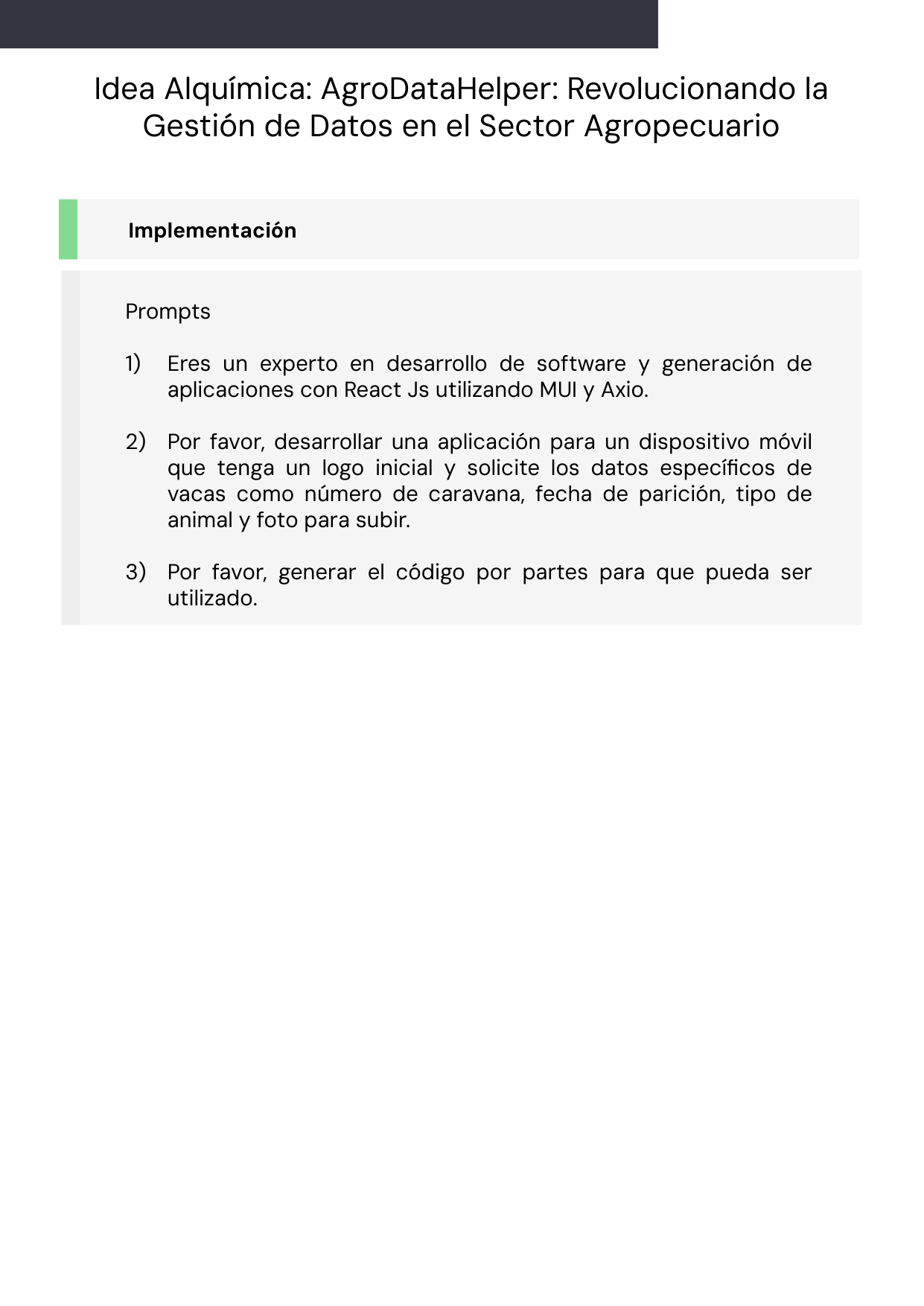

Eres un experto en desarrollo de software y generación de aplicaciones con React Js utilizando MUI y Axios.

Idea Alquímica: AgroDataHelper: Revolucionando la Gestión de Datos en el Sector Agropecuario

Implementación

Prompts

Eres un experto en desarrollo de software y generación de aplicaciones con React Js utilizando MUI y Axio.

Por favor, desarrollar una aplicación para un dispositivo móvil que tenga un logo inicial y solicite los datos específicos de vacas como número de caravana, fecha de parición, tipo de animal y foto para subir.

Por favor, generar el código por partes para que pueda ser utilizado.